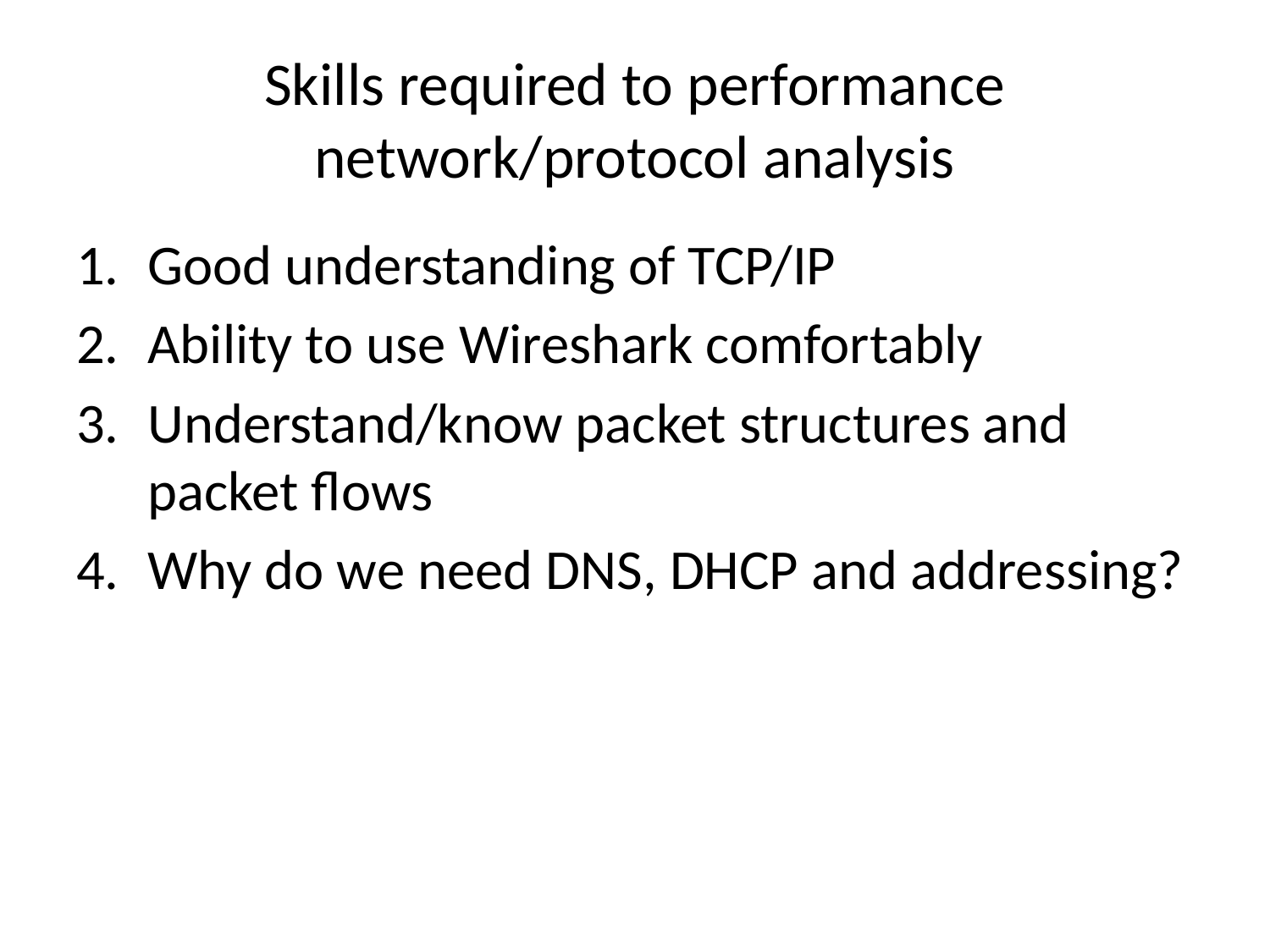

# Skills required to performance network/protocol analysis
Good understanding of TCP/IP
Ability to use Wireshark comfortably
Understand/know packet structures and packet flows
Why do we need DNS, DHCP and addressing?